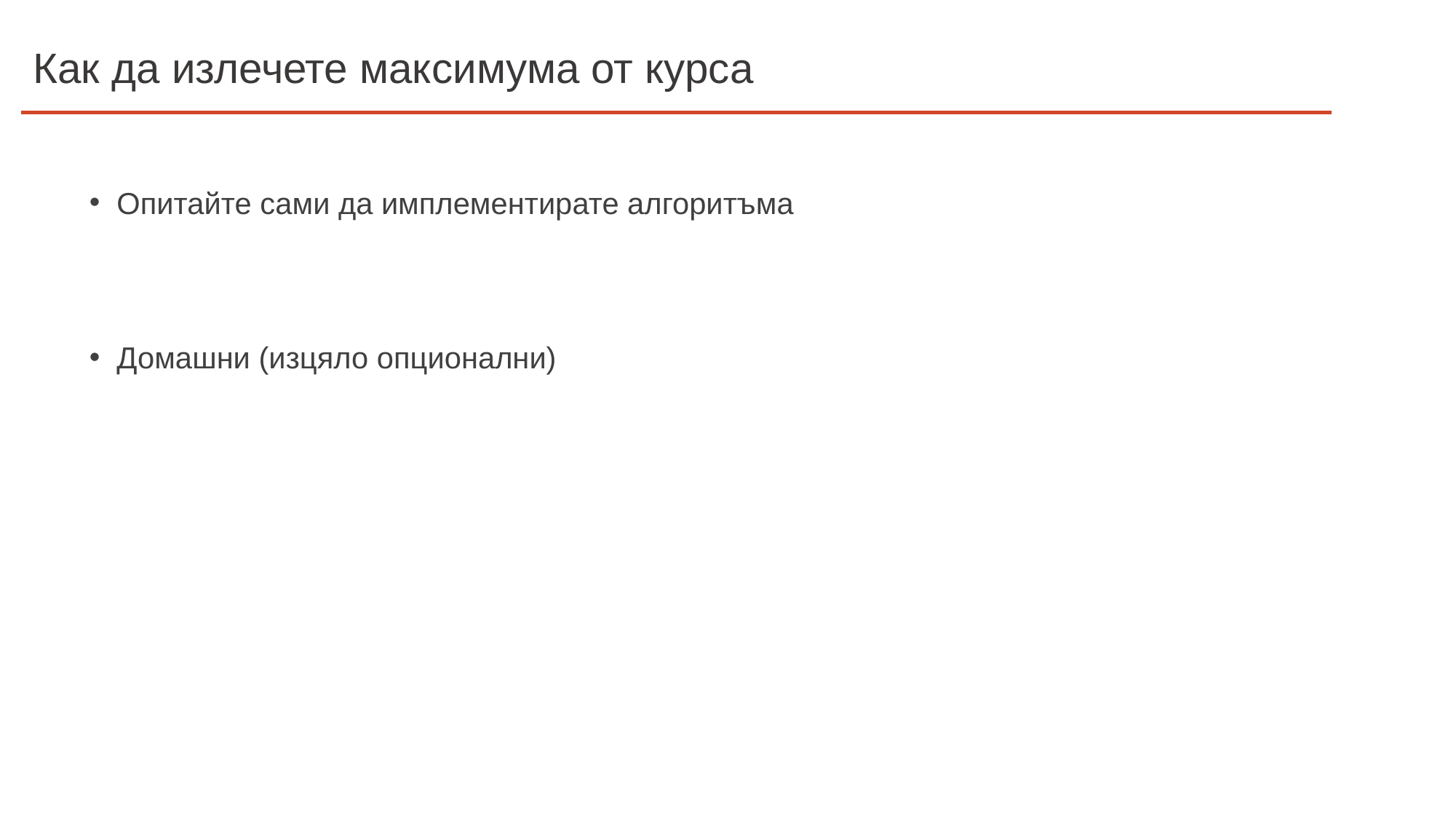

# Как да излечете максимума от курса
Опитайте сами да имплементирате алгоритъма

Домашни (изцяло опционални)